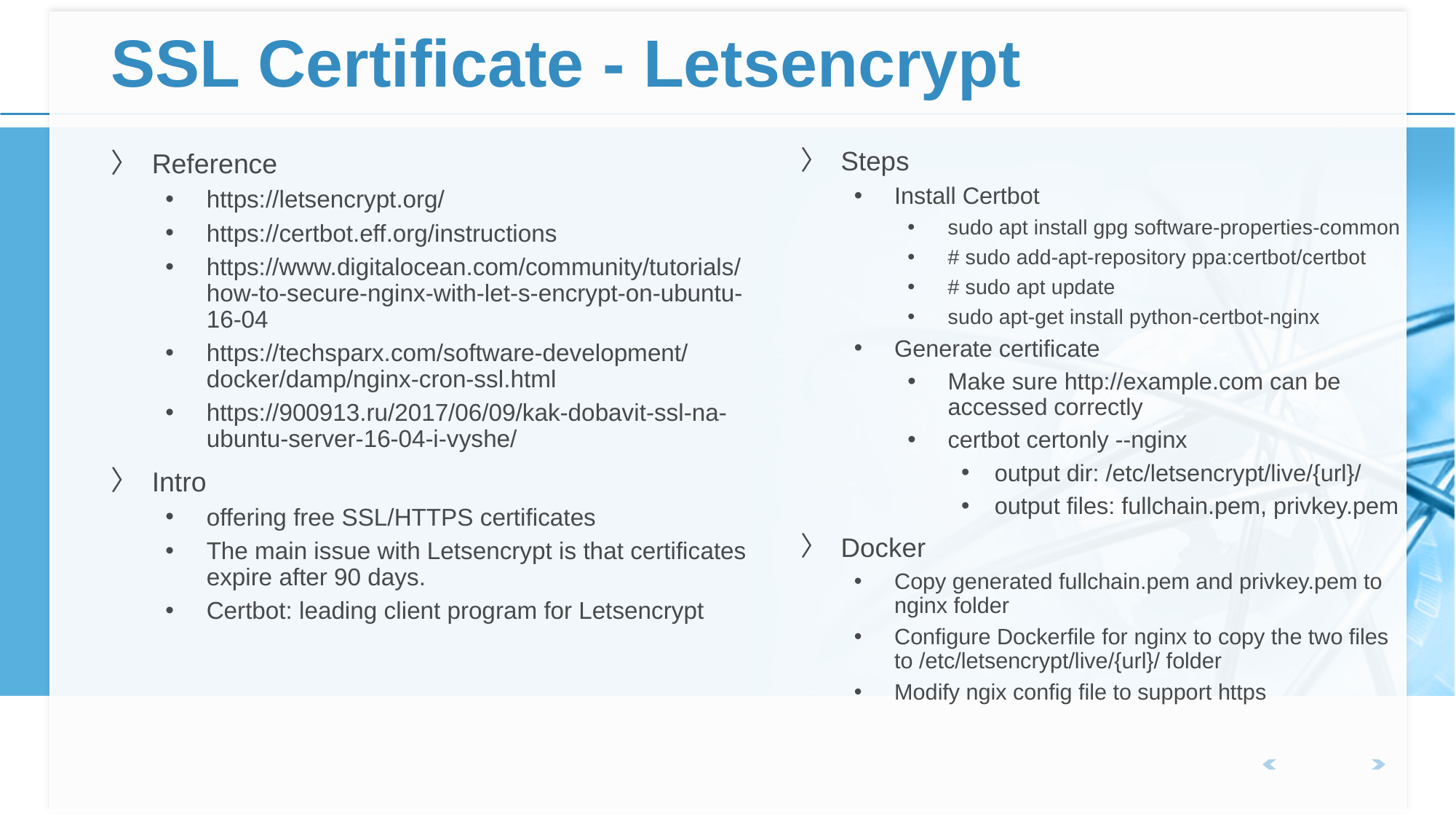

# SSL Certificate - Letsencrypt
Steps
Install Certbot
sudo apt install gpg software-properties-common
# sudo add-apt-repository ppa:certbot/certbot
# sudo apt update
sudo apt-get install python-certbot-nginx
Generate certificate
Make sure http://example.com can be accessed correctly
certbot certonly --nginx
output dir: /etc/letsencrypt/live/{url}/
output files: fullchain.pem, privkey.pem
Docker
Copy generated fullchain.pem and privkey.pem to nginx folder
Configure Dockerfile for nginx to copy the two files to /etc/letsencrypt/live/{url}/ folder
Modify ngix config file to support https

Reference
https://letsencrypt.org/
https://certbot.eff.org/instructions
https://www.digitalocean.com/community/tutorials/how-to-secure-nginx-with-let-s-encrypt-on-ubuntu-16-04
https://techsparx.com/software-development/docker/damp/nginx-cron-ssl.html
https://900913.ru/2017/06/09/kak-dobavit-ssl-na-ubuntu-server-16-04-i-vyshe/
Intro
offering free SSL/HTTPS certificates
The main issue with Letsencrypt is that certificates expire after 90 days.
Certbot: leading client program for Letsencrypt